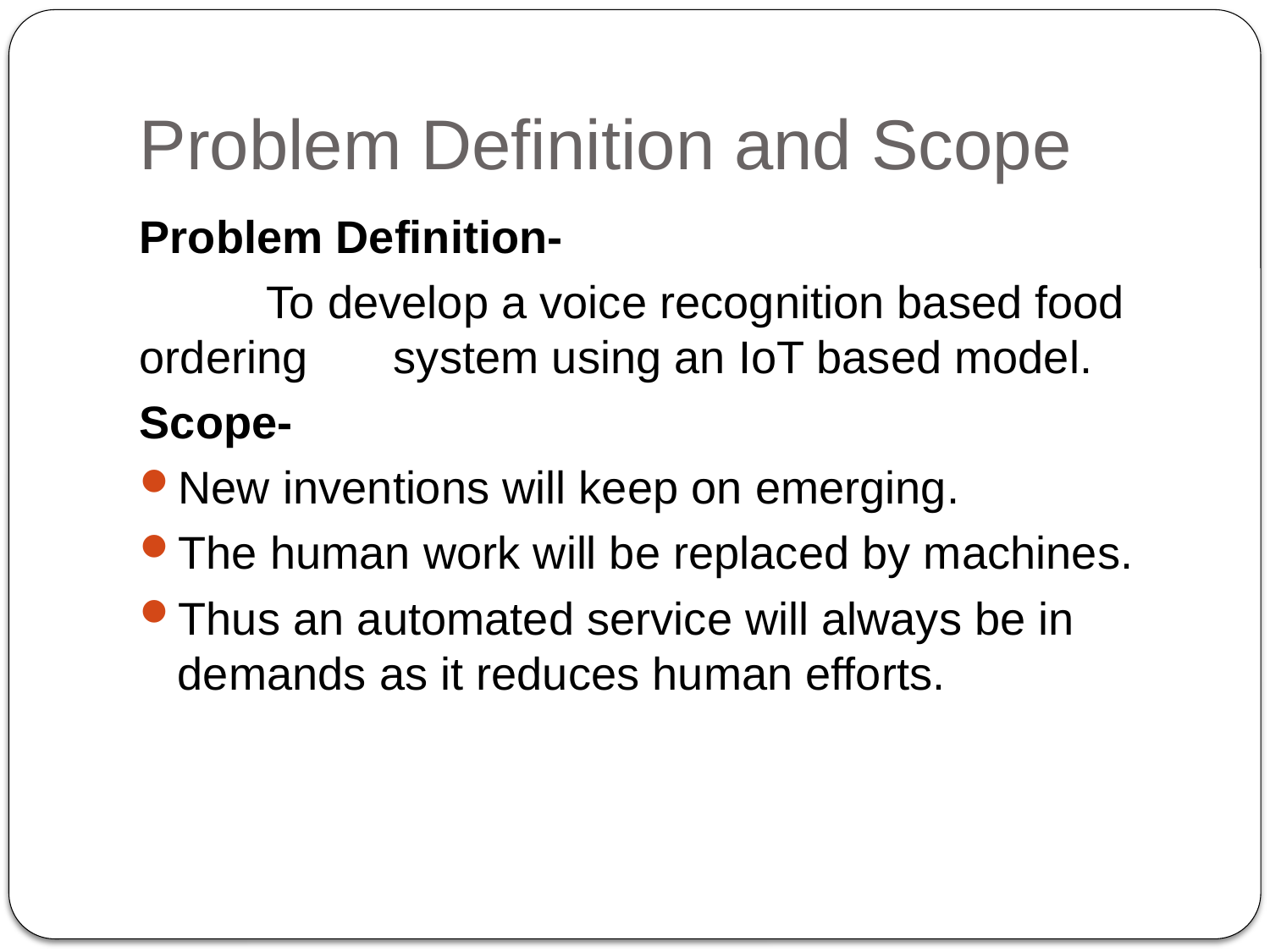

# Problem Definition and Scope
Problem Definition-
	To develop a voice recognition based food ordering    	system using an IoT based model.
Scope-
New inventions will keep on emerging.
The human work will be replaced by machines.
Thus an automated service will always be in demands as it reduces human efforts.